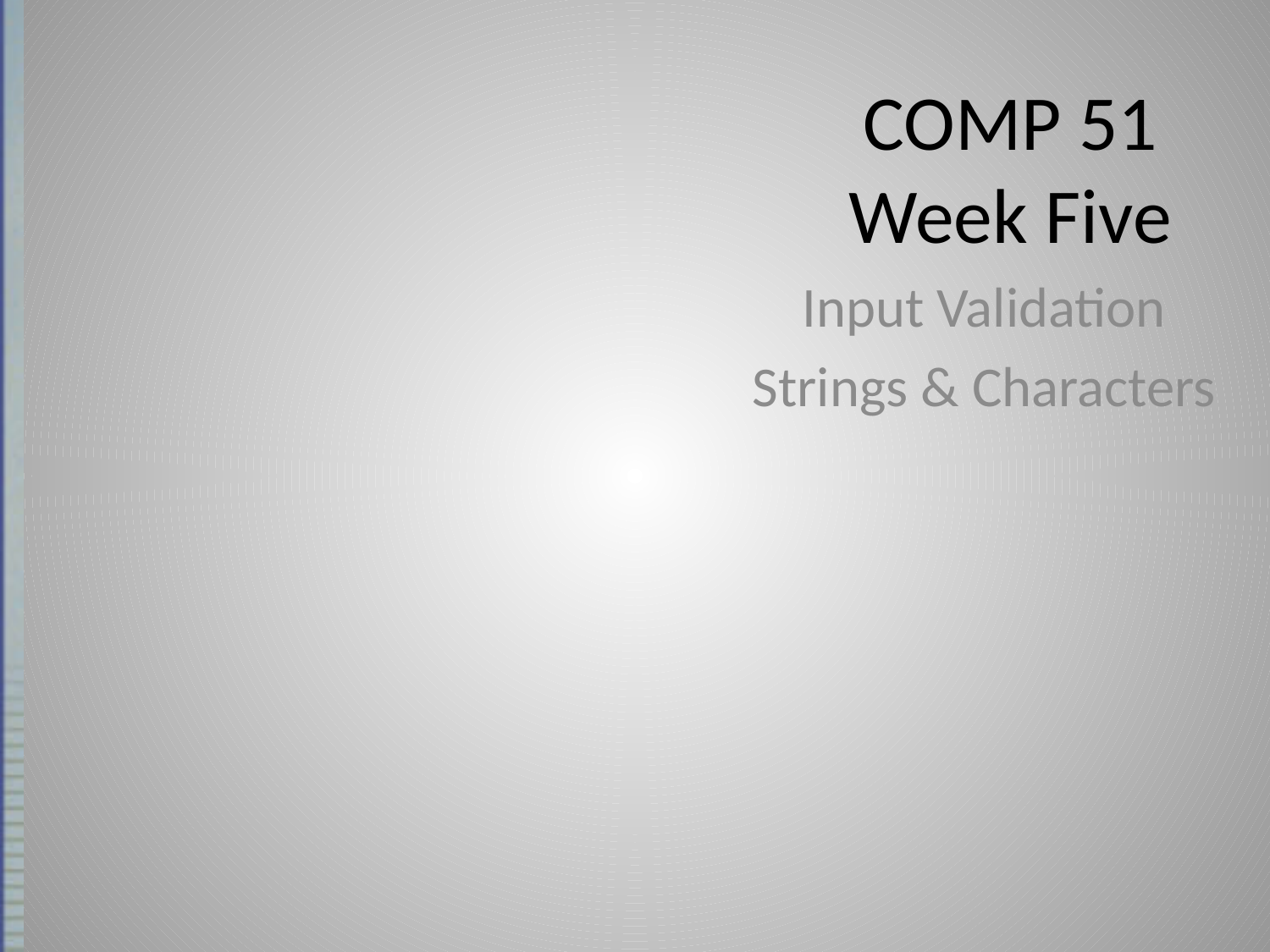

# COMP 51 Week Five
Input Validation
Strings & Characters